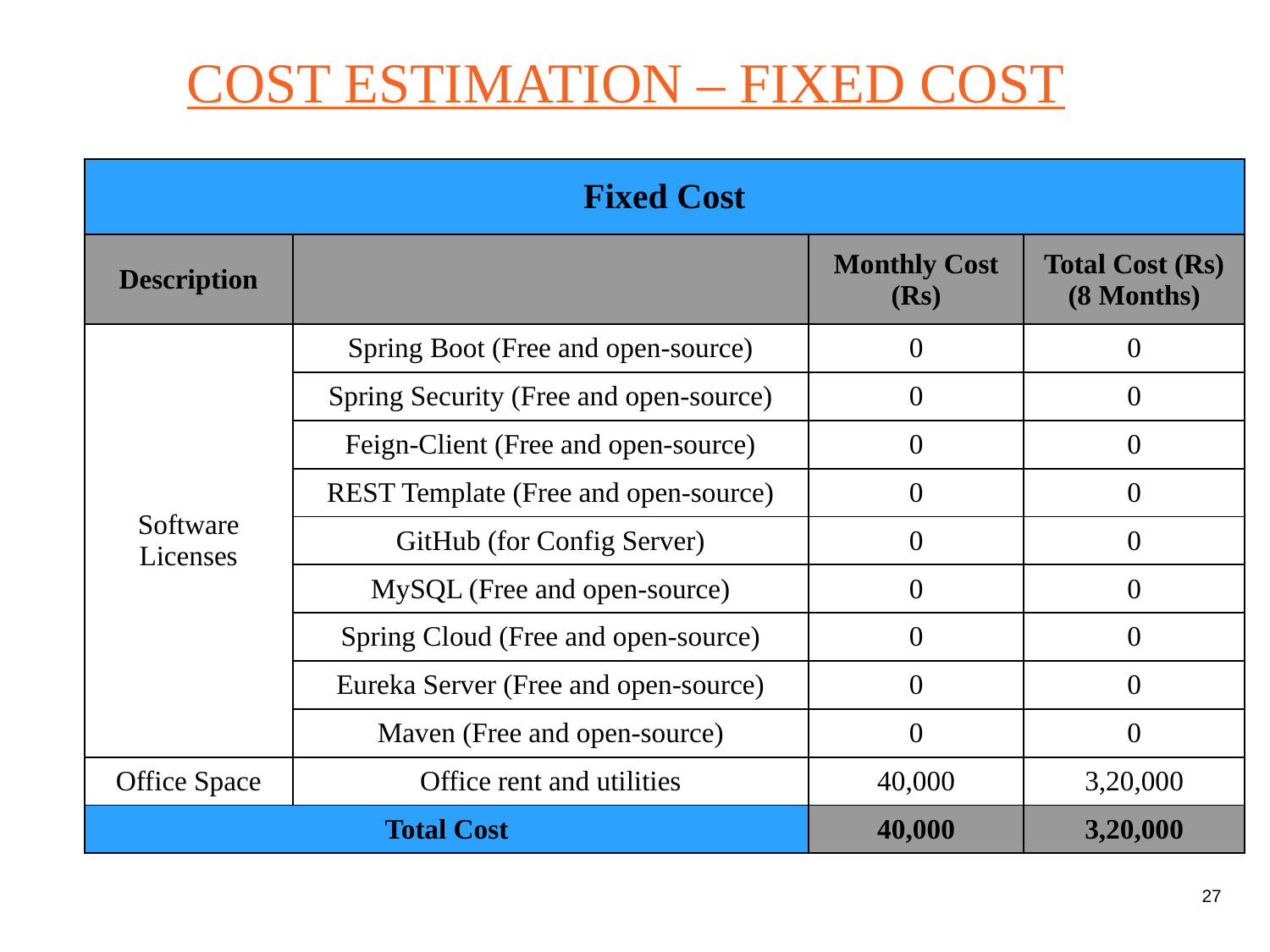

COST ESTIMATION – FIXED COST
| Fixed Cost |  |  |  |
| --- | --- | --- | --- |
| Description |  | Monthly Cost (Rs) | Total Cost (Rs) (8 Months) |
| Software Licenses | Spring Boot (Free and open-source) | 0 | 0 |
|  | Spring Security (Free and open-source) | 0 | 0 |
|  | Feign-Client (Free and open-source) | 0 | 0 |
|  | REST Template (Free and open-source) | 0 | 0 |
|  | GitHub (for Config Server) | 0 | 0 |
|  | MySQL (Free and open-source) | 0 | 0 |
|  | Spring Cloud (Free and open-source) | 0 | 0 |
|  | Eureka Server (Free and open-source) | 0 | 0 |
|  | Maven (Free and open-source) | 0 | 0 |
| Office Space | Office rent and utilities | 40,000 | 3,20,000 |
| Total Cost |  | 40,000 | 3,20,000 |
27